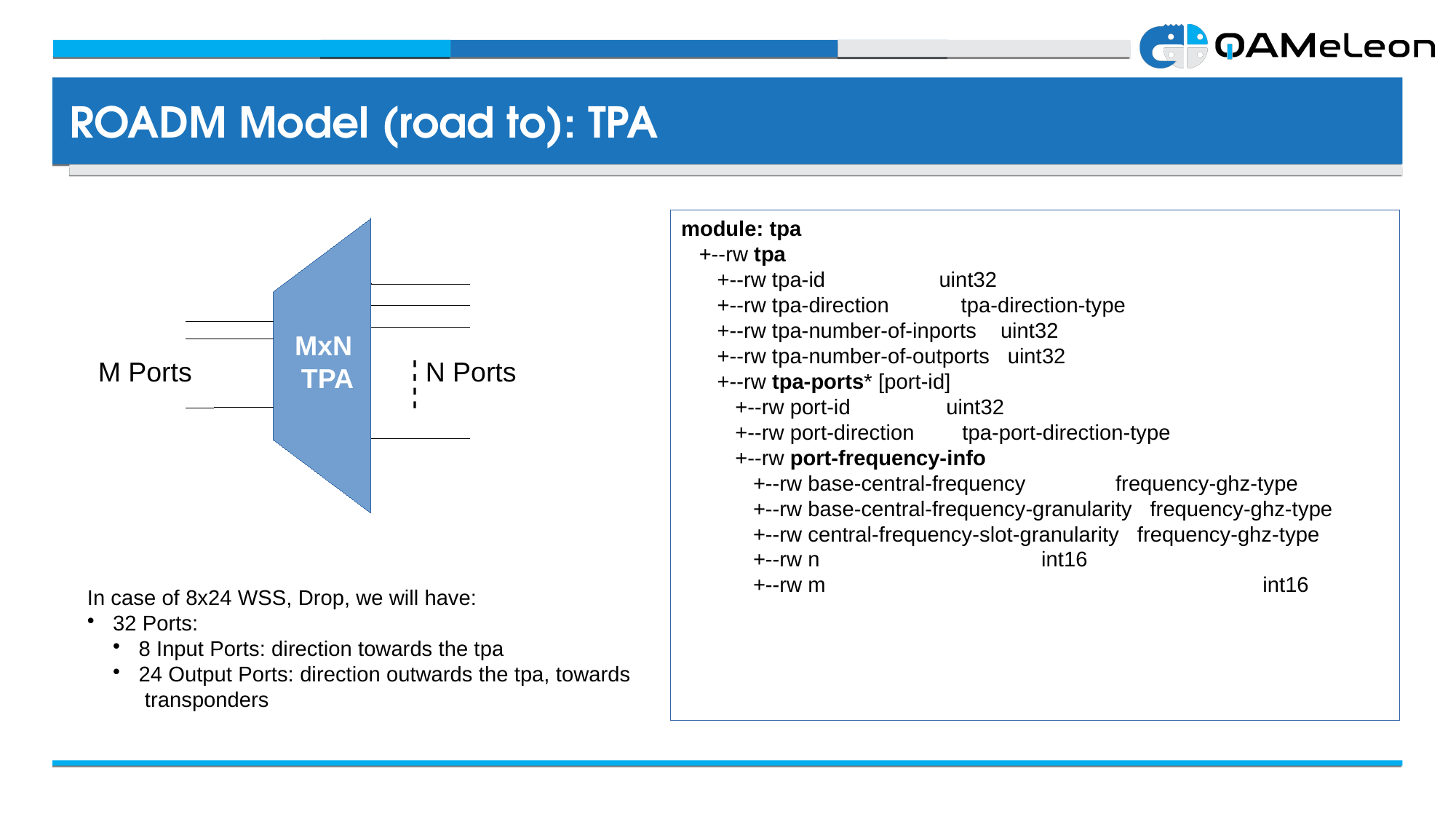

ROADM Model (road to): TPA
module: tpa
   +--rw tpa
      +--rw tpa-id                   uint32
      +--rw tpa-direction            tpa-direction-type
      +--rw tpa-number-of-inports    uint32
      +--rw tpa-number-of-outports   uint32
      +--rw tpa-ports* [port-id]
         +--rw port-id                uint32
         +--rw port-direction        tpa-port-direction-type
         +--rw port-frequency-info
            +--rw base-central-frequency               frequency-ghz-type
            +--rw base-central-frequency-granularity   frequency-ghz-type
            +--rw central-frequency-slot-granularity   frequency-ghz-type
            +--rw n                                     int16
            +--rw m  				      int16

MxN
TPA

M Ports
N Ports

In case of 8x24 WSS, Drop, we will have:
32 Ports:
8 Input Ports: direction towards the tpa
24 Output Ports: direction outwards the tpa, towards  transponders